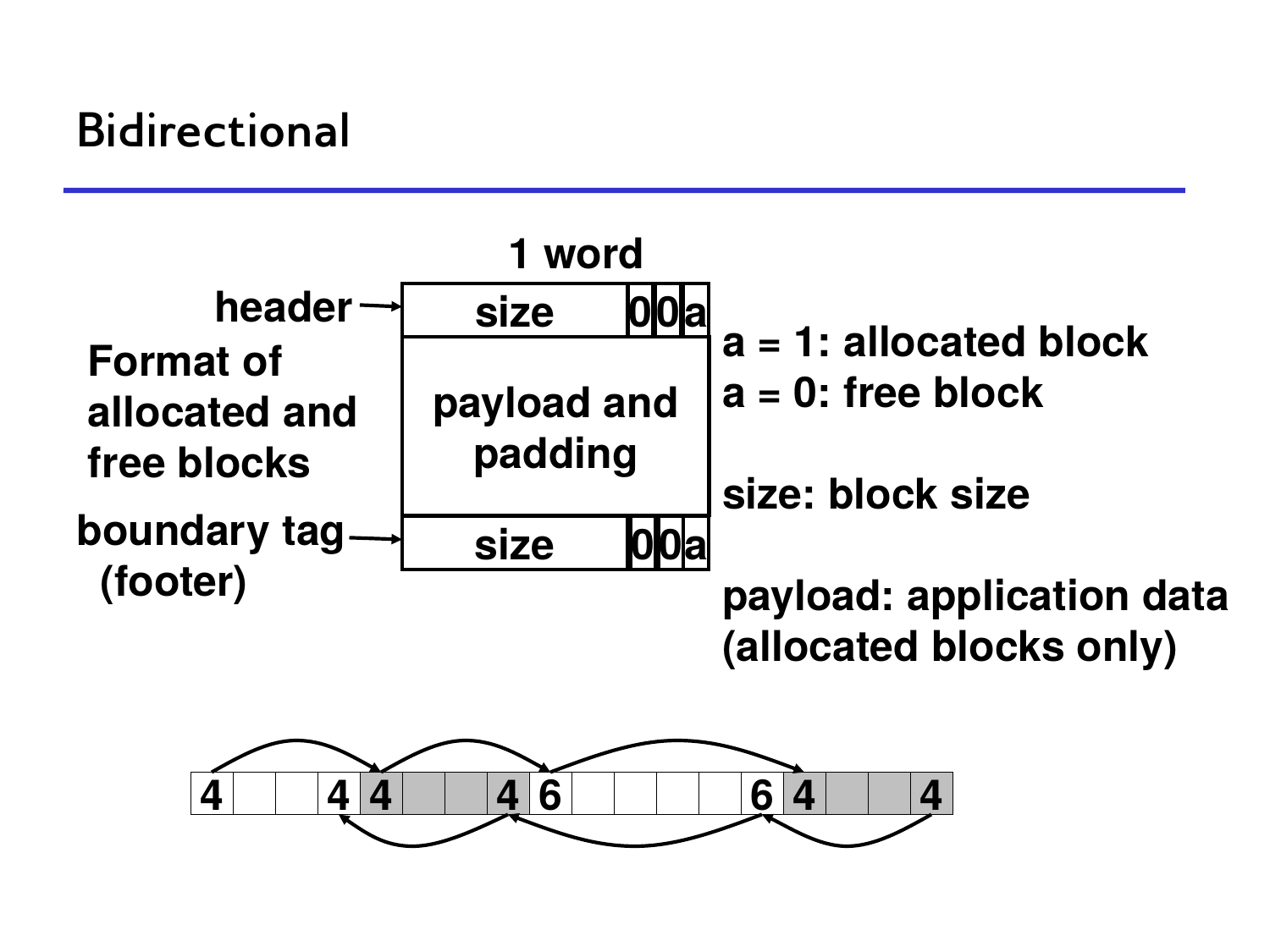

# Bidirectional
1 word
header
size
0
0
a
payload and
padding
size
0
0
a

a = 1: allocated block
a = 0: free block

size: block size

payload: application data
(allocated blocks only)

Format of
allocated and
free blocks
boundary tag
  (footer)

4

4
4

4
6

6
4

4

37